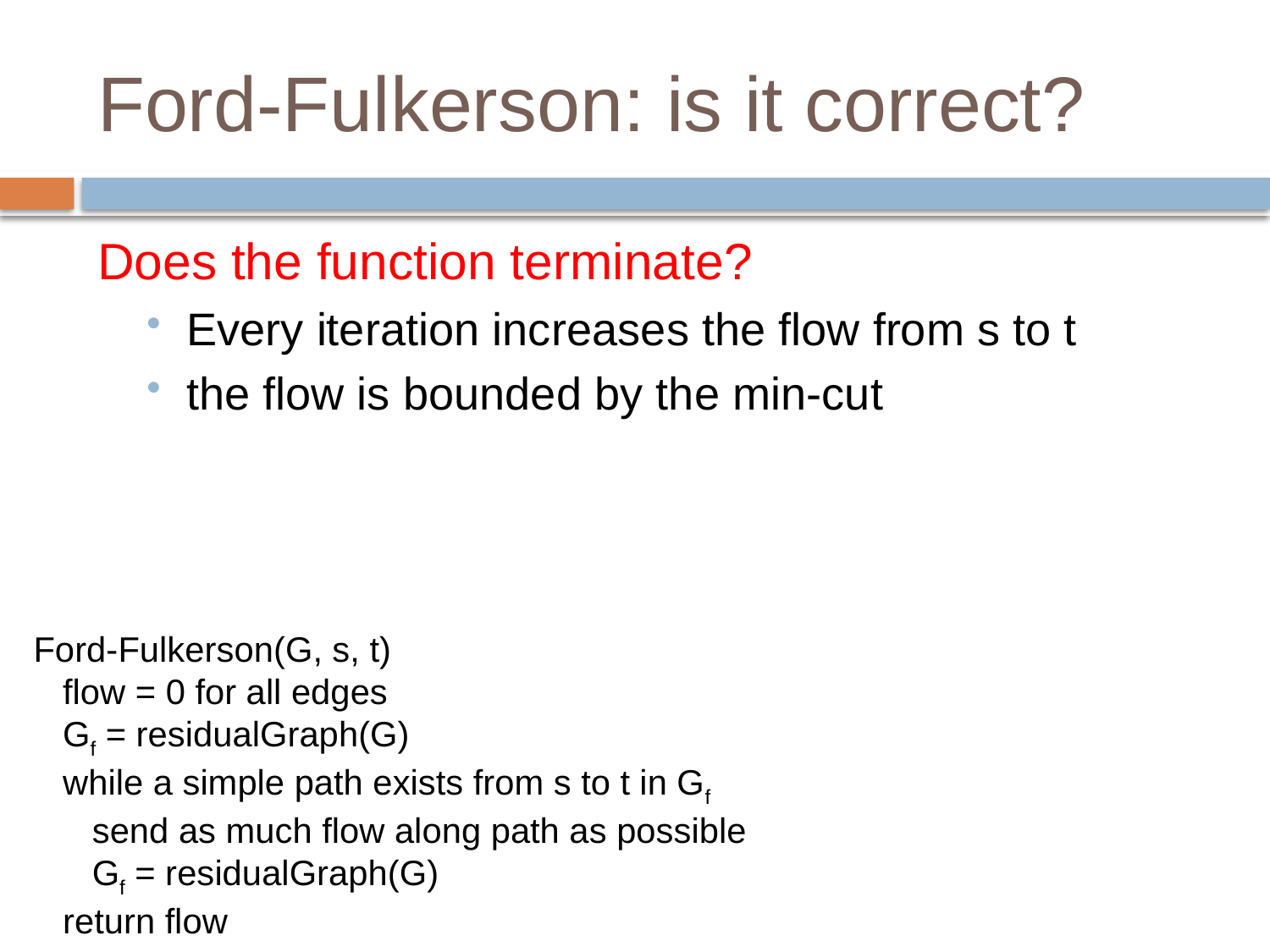

# Ford-Fulkerson: is it correct?
Does the function terminate?
Every iteration increases the flow from s to t
the flow is bounded by the min-cut
Ford-Fulkerson(G, s, t)
   flow = 0 for all edges
   Gf = residualGraph(G)
   while a simple path exists from s to t in Gf
      send as much flow along path as possible
      Gf = residualGraph(G)
   return flow